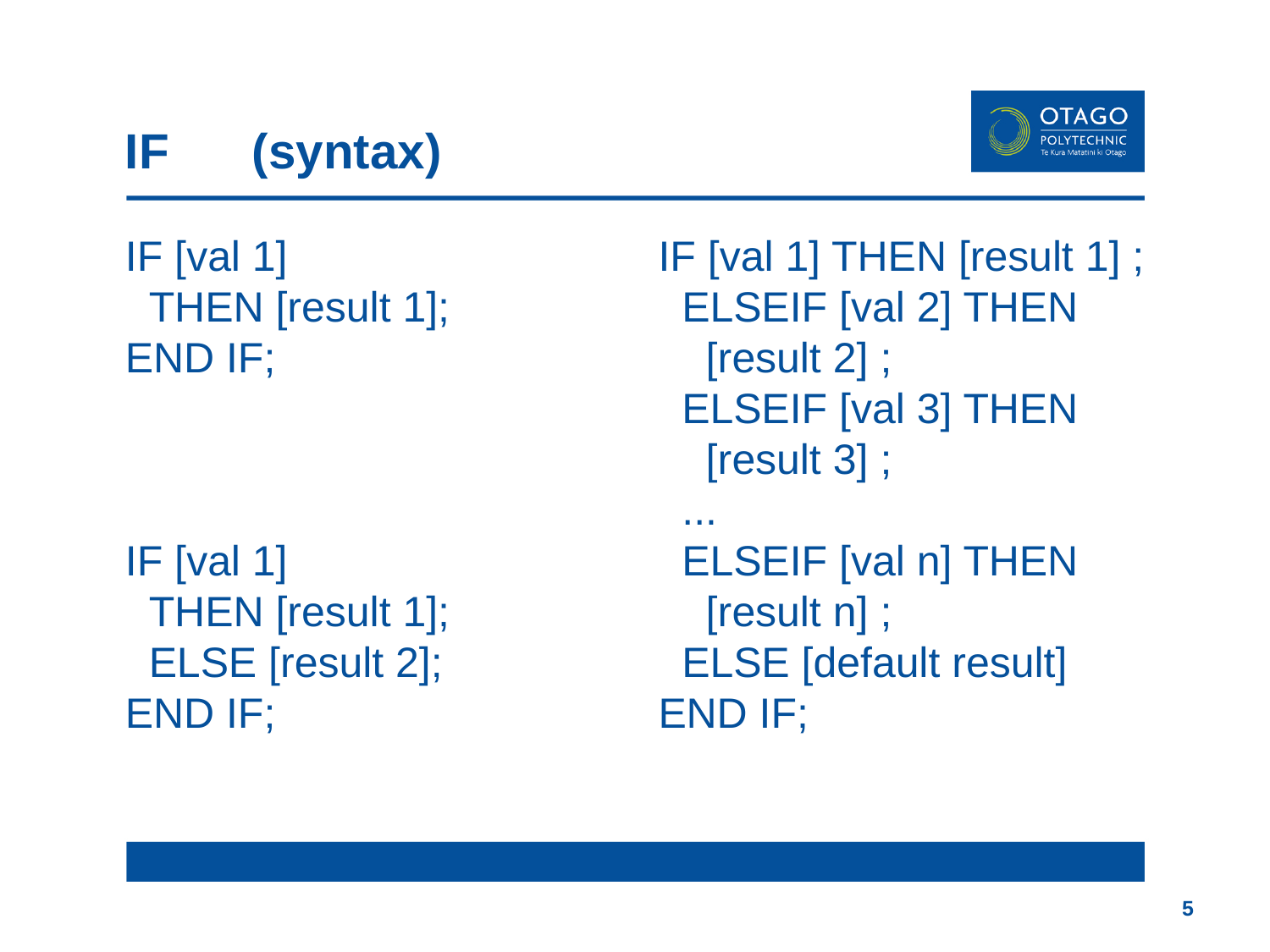

# IF	(syntax)
IF [val 1]
  THEN [result 1];
END IF;

IF [val 1]
  THEN [result 1];
  ELSE [result 2];
END IF;

IF [val 1] THEN [result 1] ;
  ELSEIF [val 2] THEN [result 2] ;
  ELSEIF [val 3] THEN [result 3] ;
  ...
  ELSEIF [val n] THEN [result n] ;
  ELSE [default result]
END IF;

5